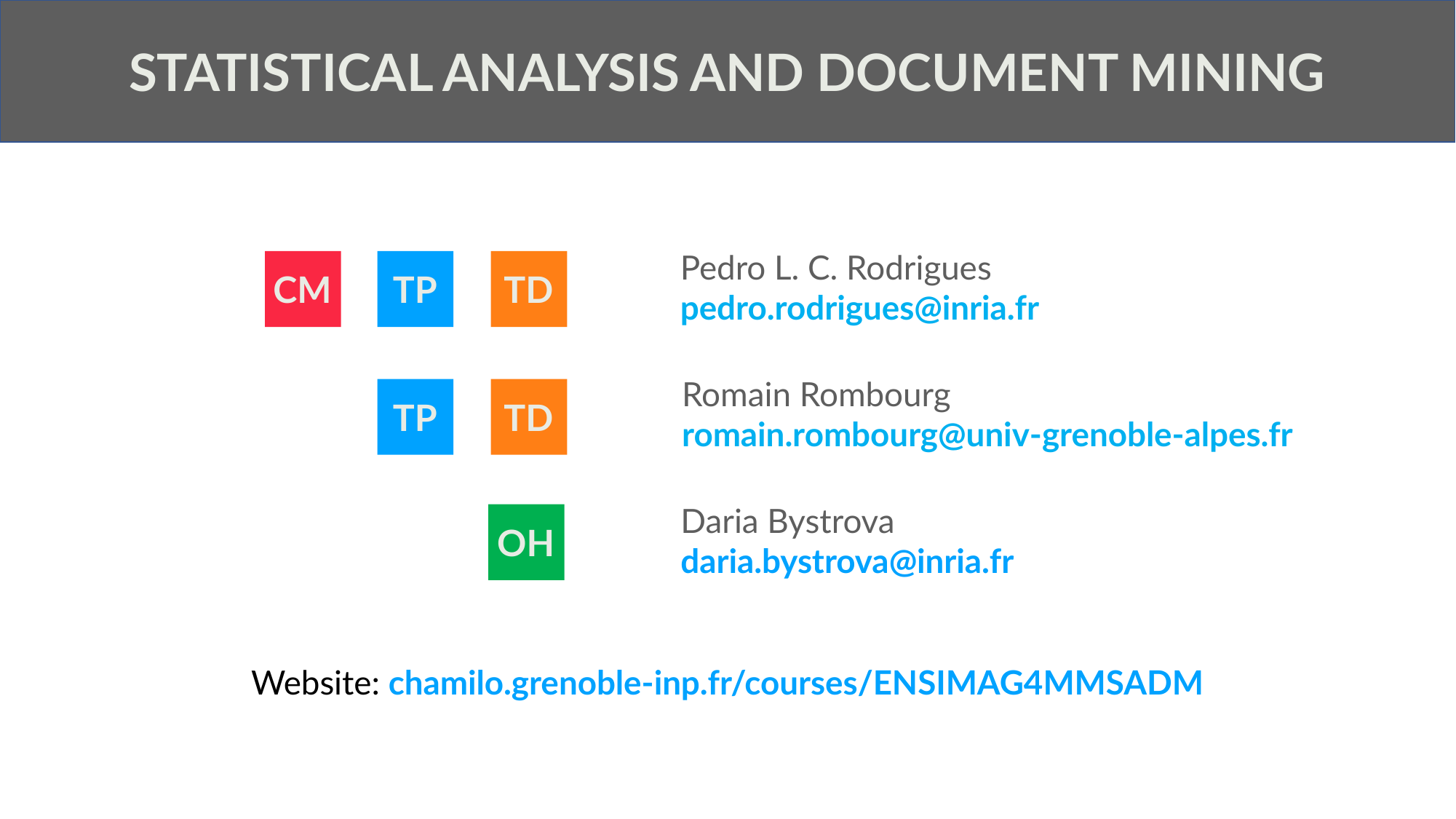

STATISTICAL ANALYSIS AND DOCUMENT MINING
Pedro L. C. Rodrigues
pedro.rodrigues@inria.fr

CM
TP
TD
Romain Rombourg
romain.rombourg@univ-grenoble-alpes.fr

TP
TD
Daria Bystrova
daria.bystrova@inria.fr

OH
Website: chamilo.grenoble-inp.fr/courses/ENSIMAG4MMSADM